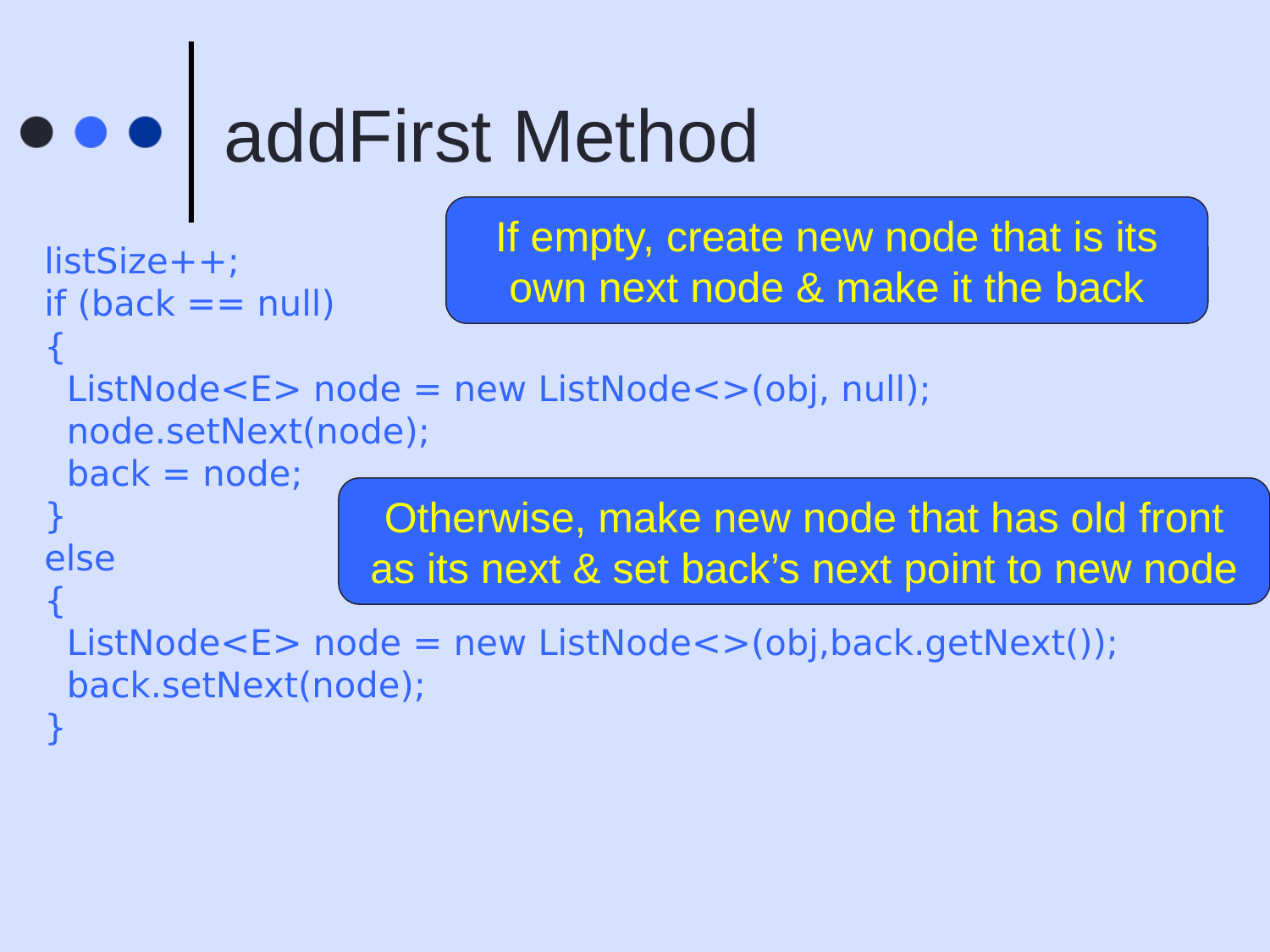

# addFirst Method
If empty, create new node that is its own next node & make it the back
listSize++;
if (back == null)
{
  ListNode<E> node = new ListNode<>(obj, null);
  node.setNext(node);
  back = node;
}
else
{
  ListNode<E> node = new ListNode<>(obj,back.getNext());
  back.setNext(node);
}
Otherwise, make new node that has old front as its next & set back’s next point to new node